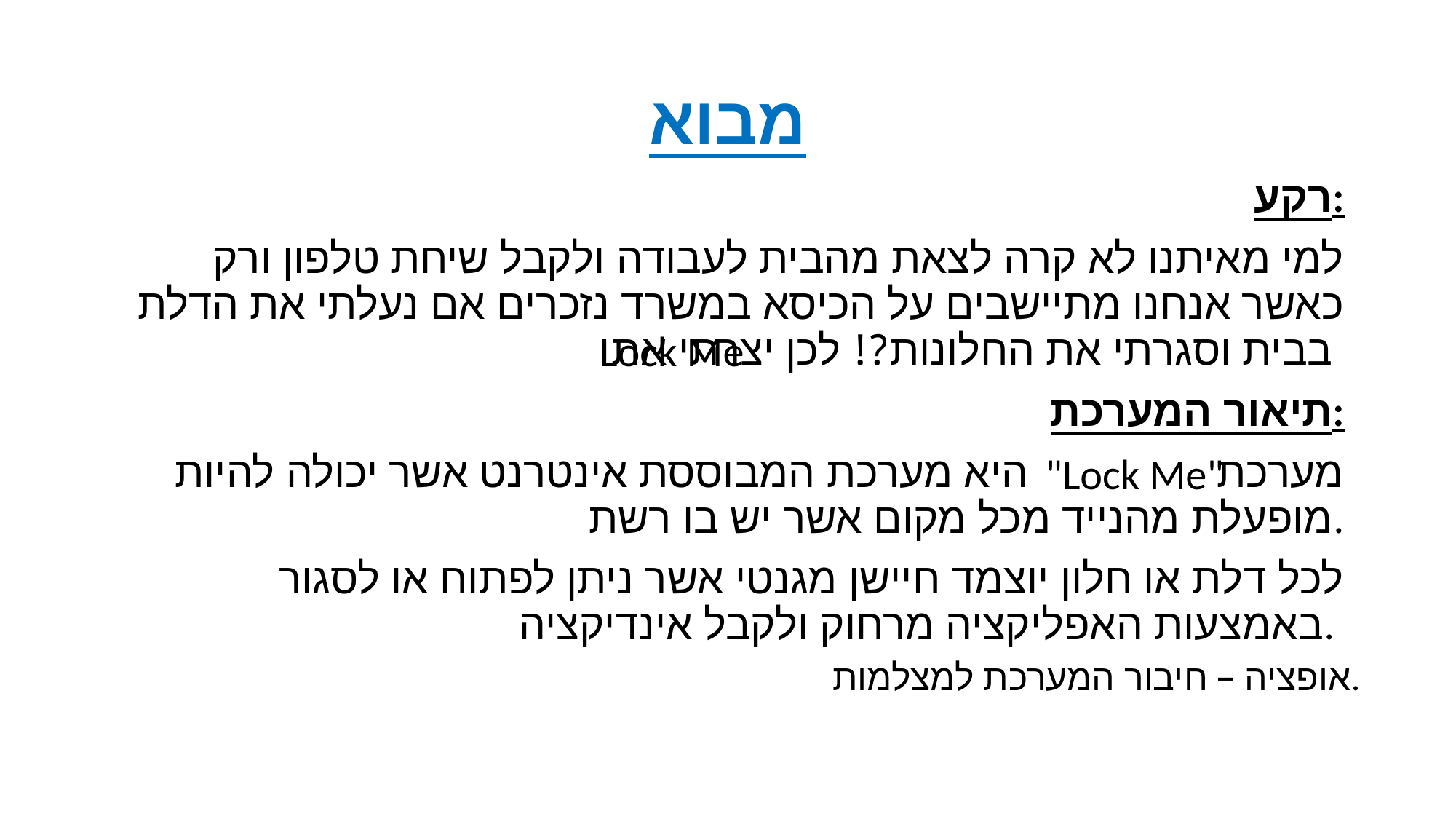

# מבוא
רקע:
למי מאיתנו לא קרה לצאת מהבית לעבודה ולקבל שיחת טלפון ורק כאשר אנחנו מתיישבים על הכיסא במשרד נזכרים אם נעלתי את הדלת בבית וסגרתי את החלונות?! לכן יצרתי את
תיאור המערכת:
מערכת                 היא מערכת המבוססת אינטרנט אשר יכולה להיות מופעלת מהנייד מכל מקום אשר יש בו רשת.
לכל דלת או חלון יוצמד חיישן מגנטי אשר ניתן לפתוח או לסגור באמצעות האפליקציה מרחוק ולקבל אינדיקציה.
Lock Me
"Lock Me"
אופציה – חיבור המערכת למצלמות.